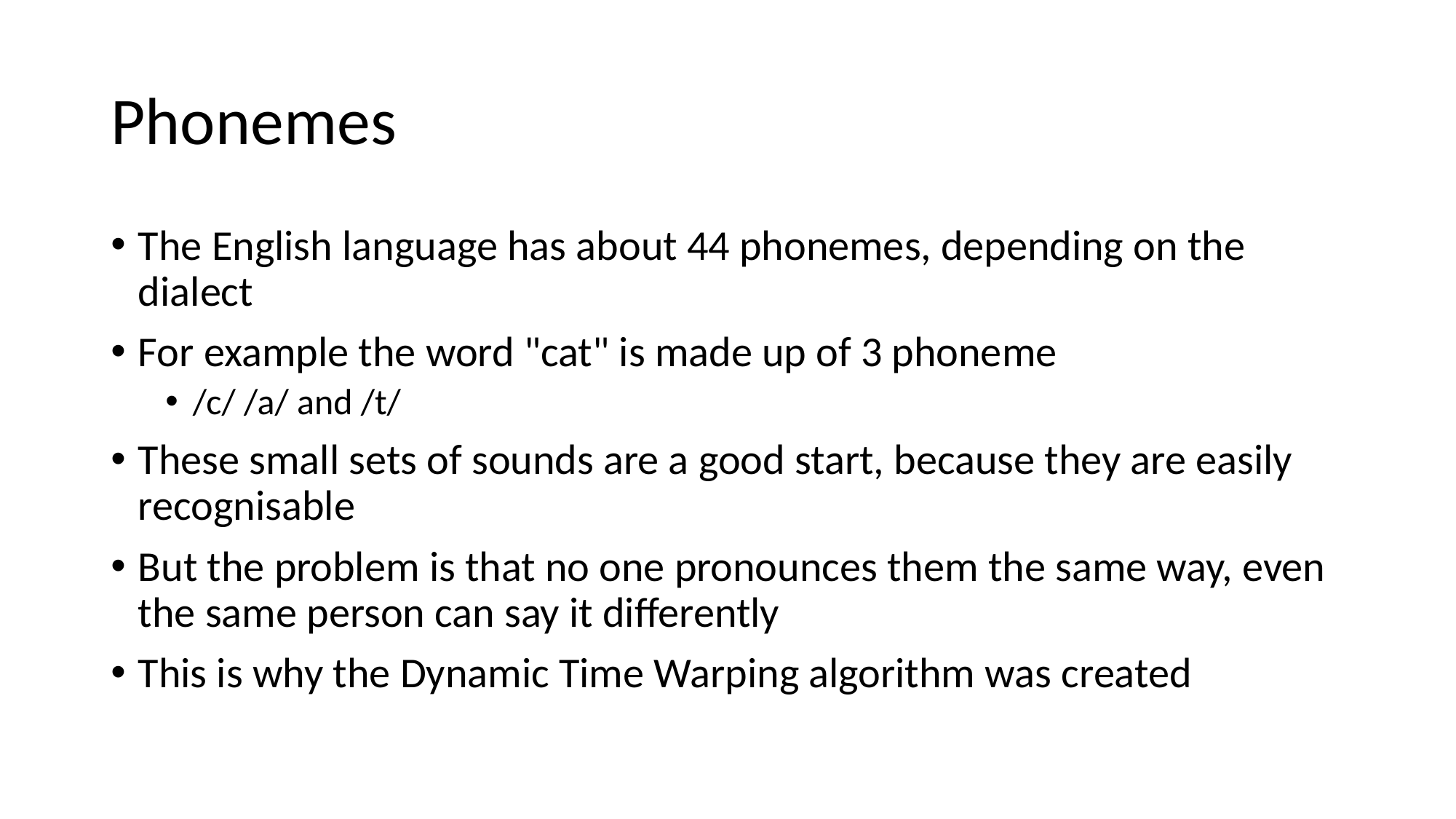

# Phonemes
The English language has about 44 phonemes, depending on the dialect
For example the word "cat" is made up of 3 phoneme
/c/ /a/ and /t/
These small sets of sounds are a good start, because they are easily recognisable
But the problem is that no one pronounces them the same way, even the same person can say it differently
This is why the Dynamic Time Warping algorithm was created